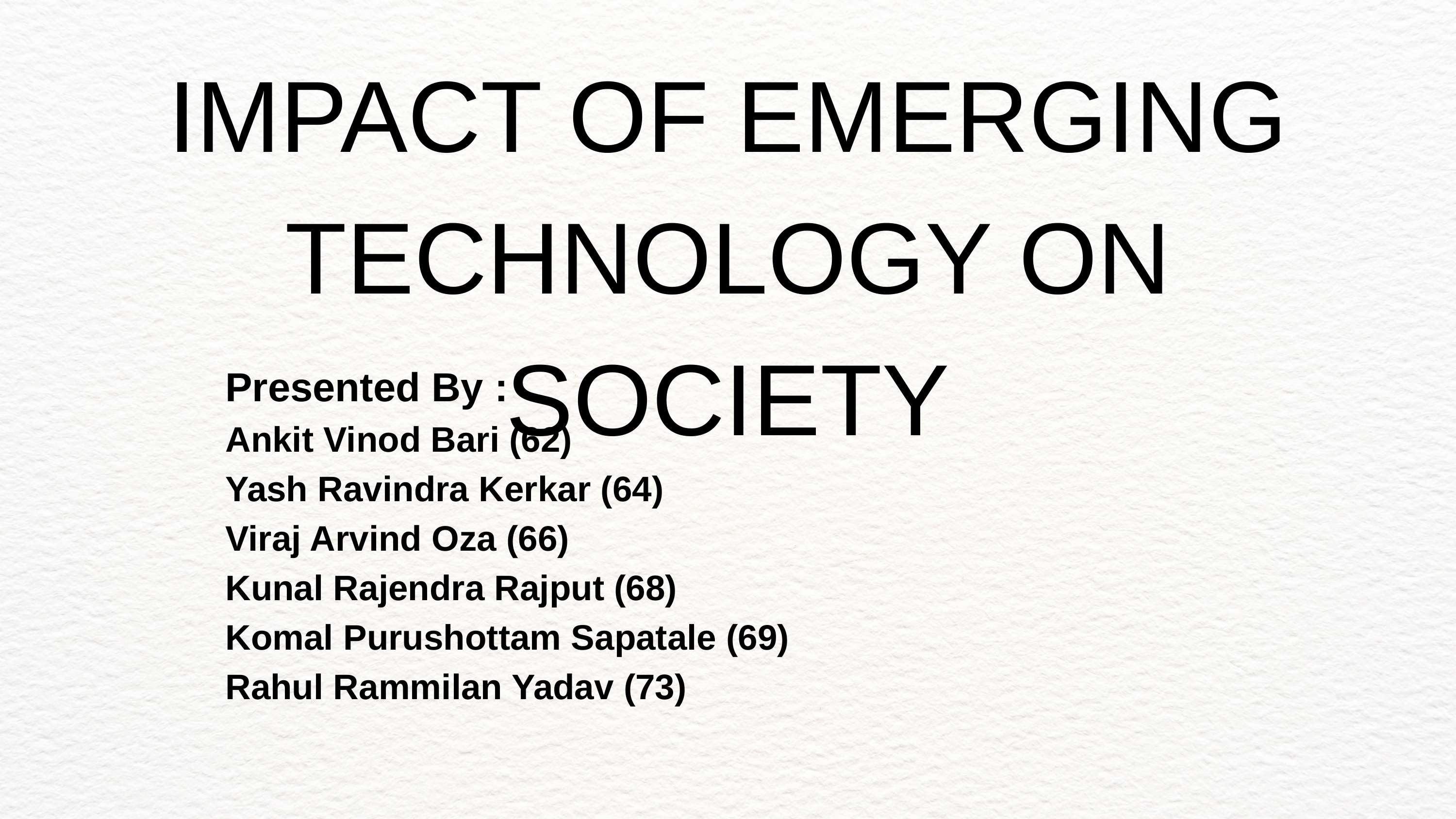

IMPACT OF EMERGING TECHNOLOGY ON SOCIETY

Presented By :
Ankit Vinod Bari (62)
Yash Ravindra Kerkar (64)
Viraj Arvind Oza (66)
Kunal Rajendra Rajput (68)
Komal Purushottam Sapatale (69)
Rahul Rammilan Yadav (73)